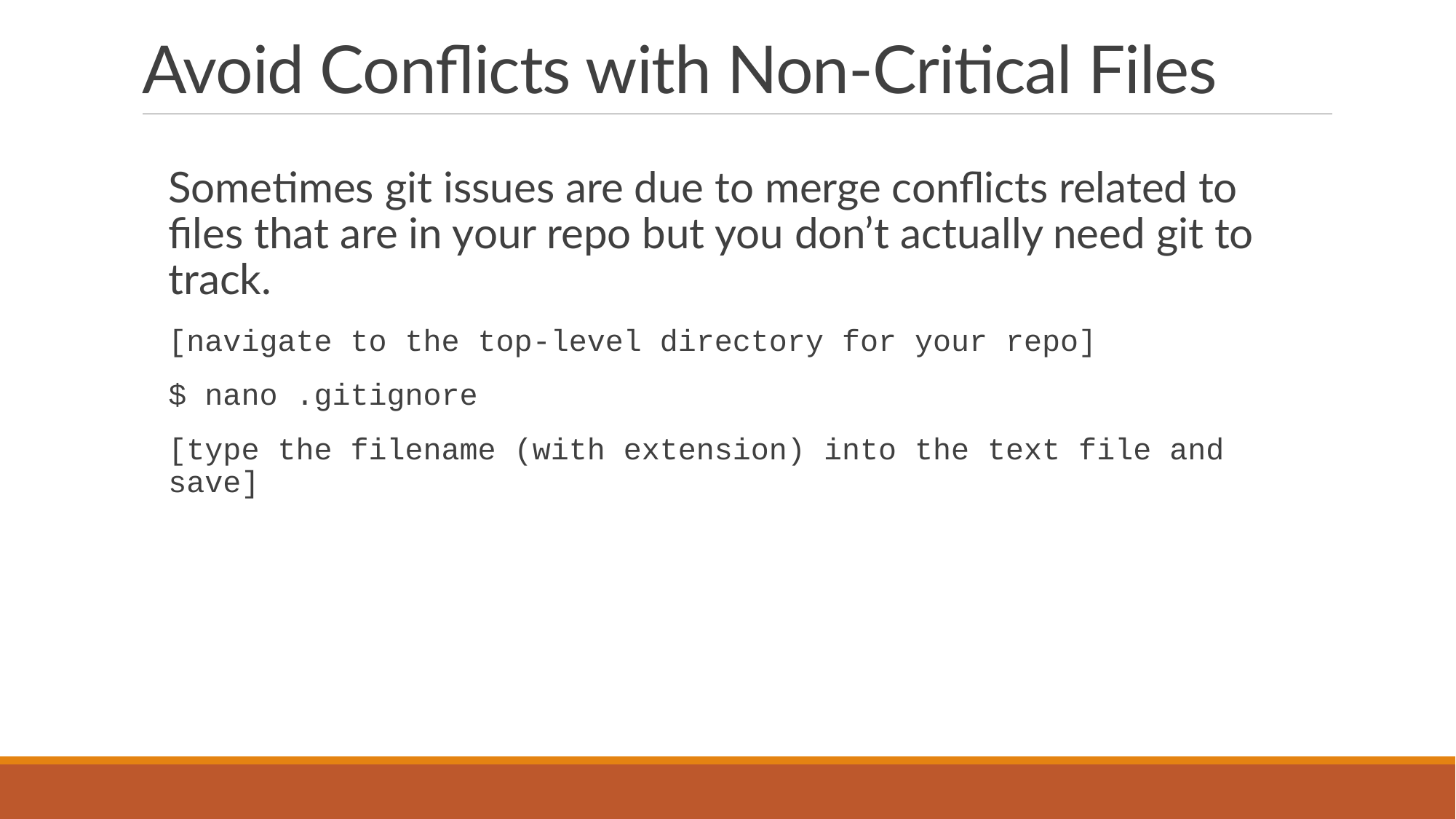

# Avoid Conflicts with Non-Critical Files
Sometimes git issues are due to merge conflicts related to files that are in your repo but you don’t actually need git to track.
[navigate to the top-level directory for your repo]
$ nano .gitignore
[type the filename (with extension) into the text file and save]